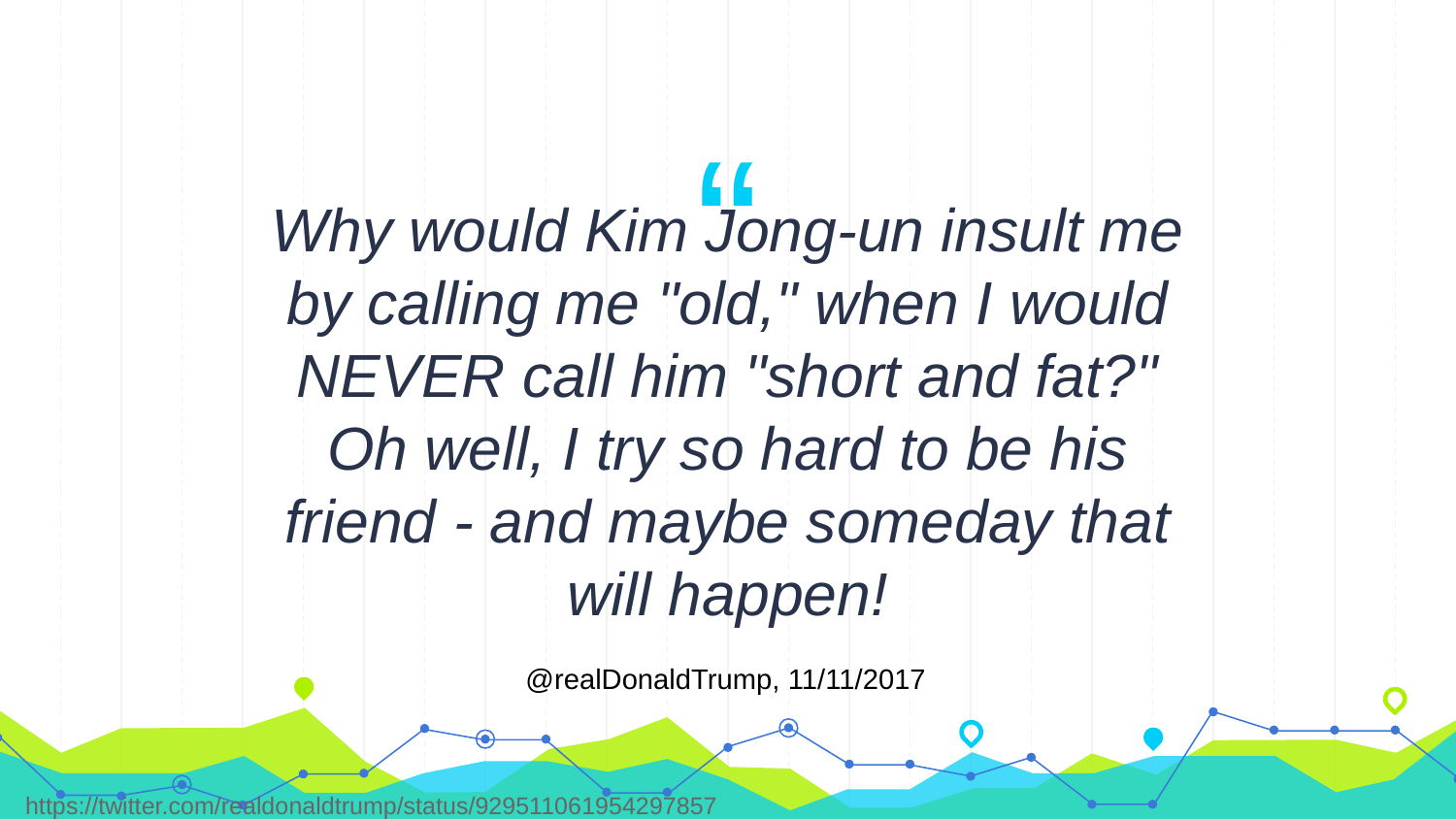

Why would Kim Jong-un insult me by calling me "old," when I would NEVER call him "short and fat?" Oh well, I try so hard to be his friend - and maybe someday that will happen!
@realDonaldTrump, 11/11/2017
https://twitter.com/realdonaldtrump/status/929511061954297857